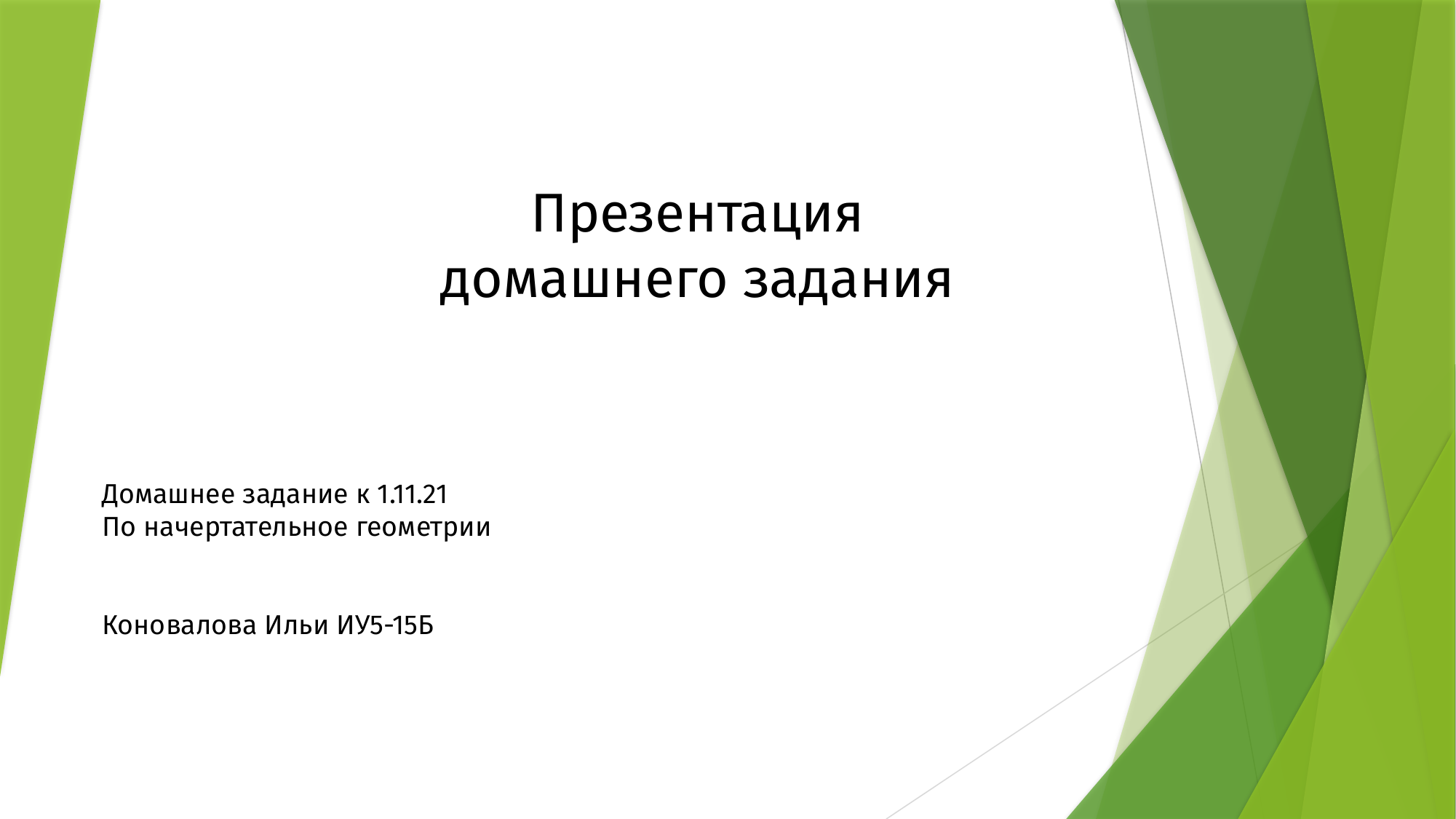

Презентация домашнего задания
Домашнее задание к 1.11.21
По начертательное геометрии

Коновалова Ильи ИУ5-15Б